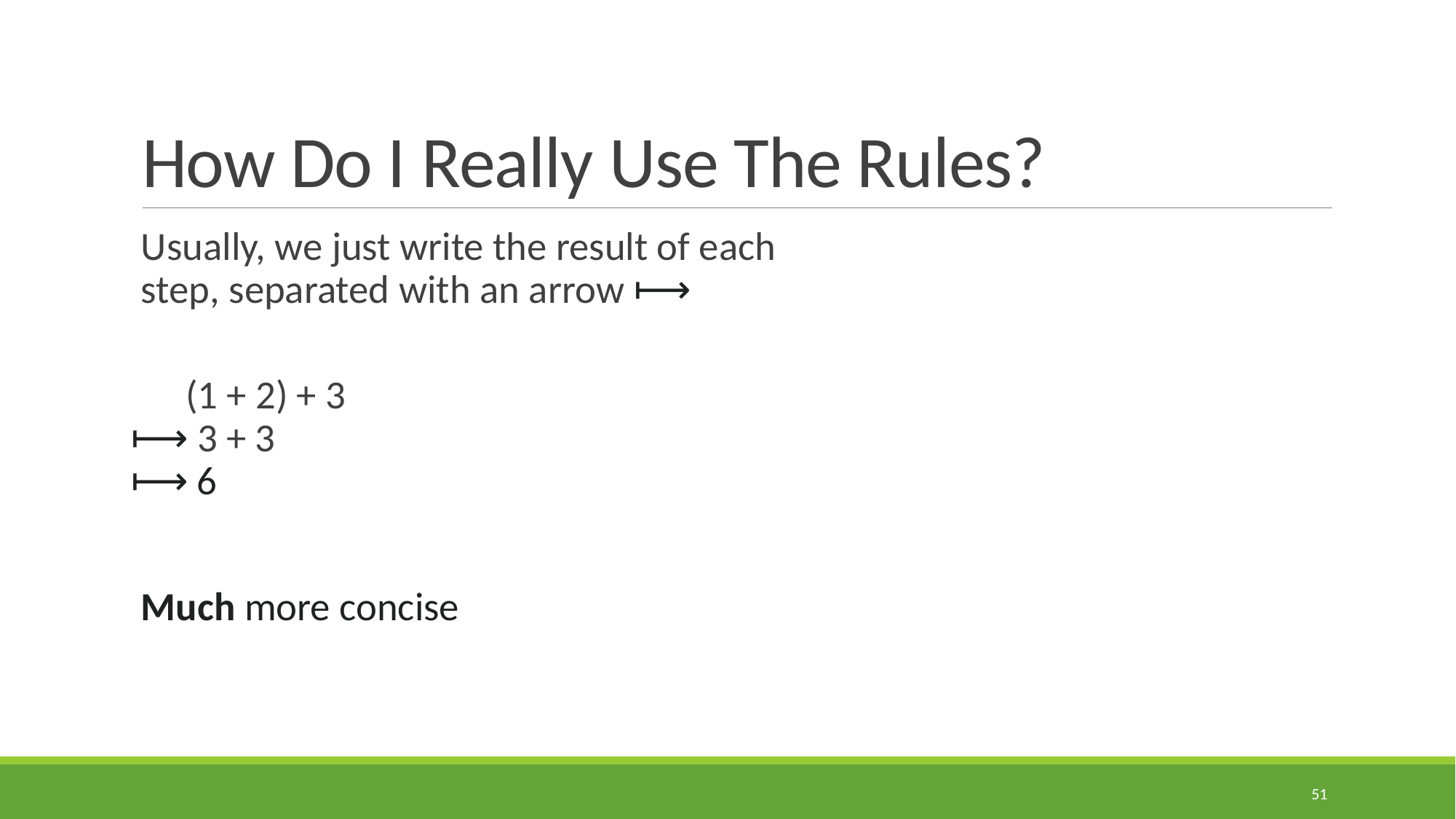

# How Do I Really Use The Rules?
Usually, we just write the result of each
step, separated with an arrow ⟼
      (1 + 2) + 3
⟼ 3 + 3
⟼ 6

Much more concise

51